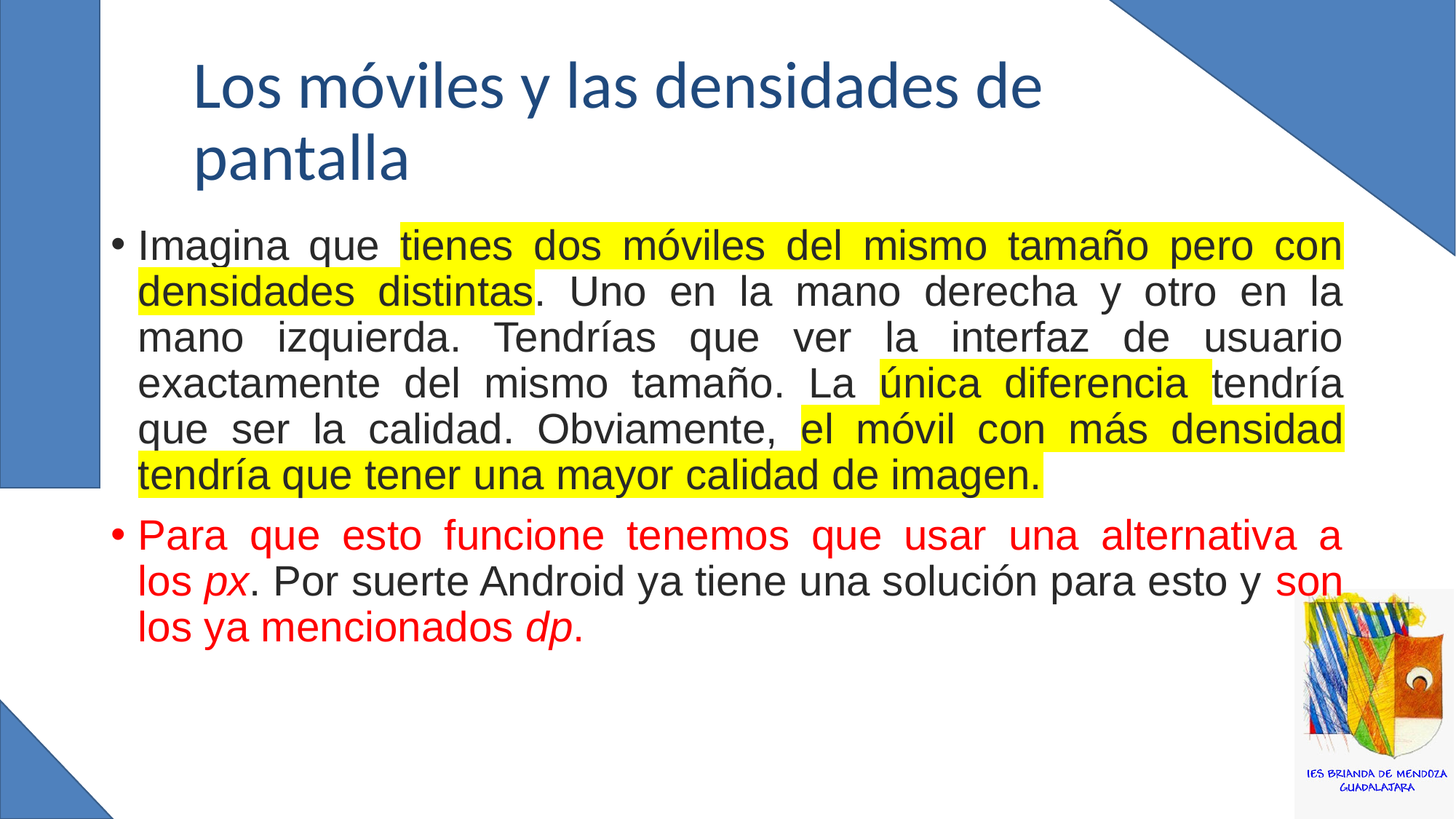

# Los móviles y las densidades de pantalla
Imagina que tienes dos móviles del mismo tamaño pero con densidades distintas. Uno en la mano derecha y otro en la mano izquierda. Tendrías que ver la interfaz de usuario exactamente del mismo tamaño. La única diferencia tendría que ser la calidad. Obviamente, el móvil con más densidad tendría que tener una mayor calidad de imagen.
Para que esto funcione tenemos que usar una alternativa a los px. Por suerte Android ya tiene una solución para esto y son los ya mencionados dp.